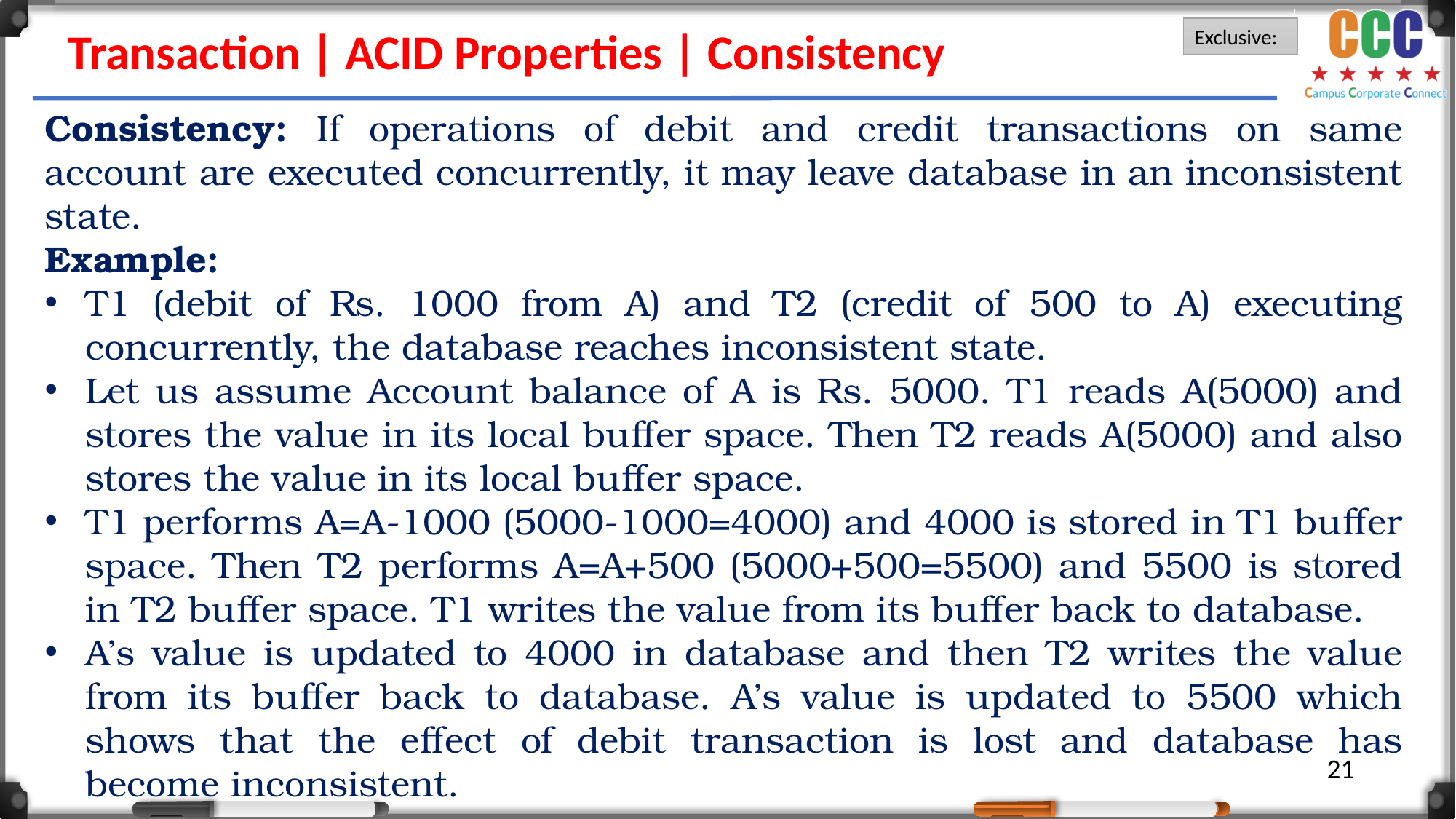

Transaction | ACID Properties | Consistency
Consistency: If operations of debit and credit transactions on same account are executed concurrently, it may leave database in an inconsistent state.
Example:
T1 (debit of Rs. 1000 from A) and T2 (credit of 500 to A) executing concurrently, the database reaches inconsistent state.
Let us assume Account balance of A is Rs. 5000. T1 reads A(5000) and stores the value in its local buffer space. Then T2 reads A(5000) and also stores the value in its local buffer space.
T1 performs A=A-1000 (5000-1000=4000) and 4000 is stored in T1 buffer space. Then T2 performs A=A+500 (5000+500=5500) and 5500 is stored in T2 buffer space. T1 writes the value from its buffer back to database.
A’s value is updated to 4000 in database and then T2 writes the value from its buffer back to database. A’s value is updated to 5500 which shows that the effect of debit transaction is lost and database has become inconsistent.